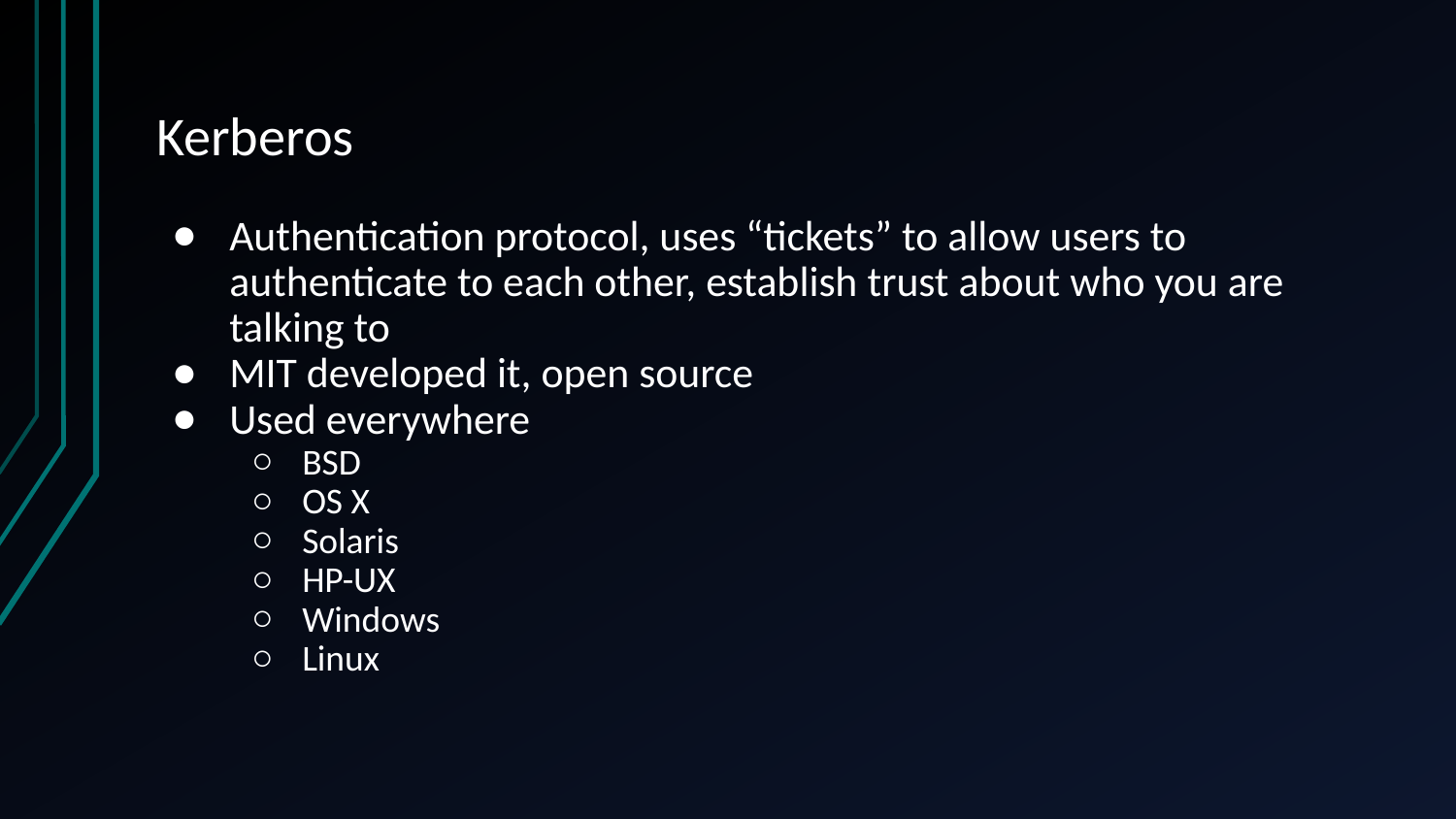

# Kerberos
Authentication protocol, uses “tickets” to allow users to authenticate to each other, establish trust about who you are talking to
MIT developed it, open source
Used everywhere
BSD
OS X
Solaris
HP-UX
Windows
Linux